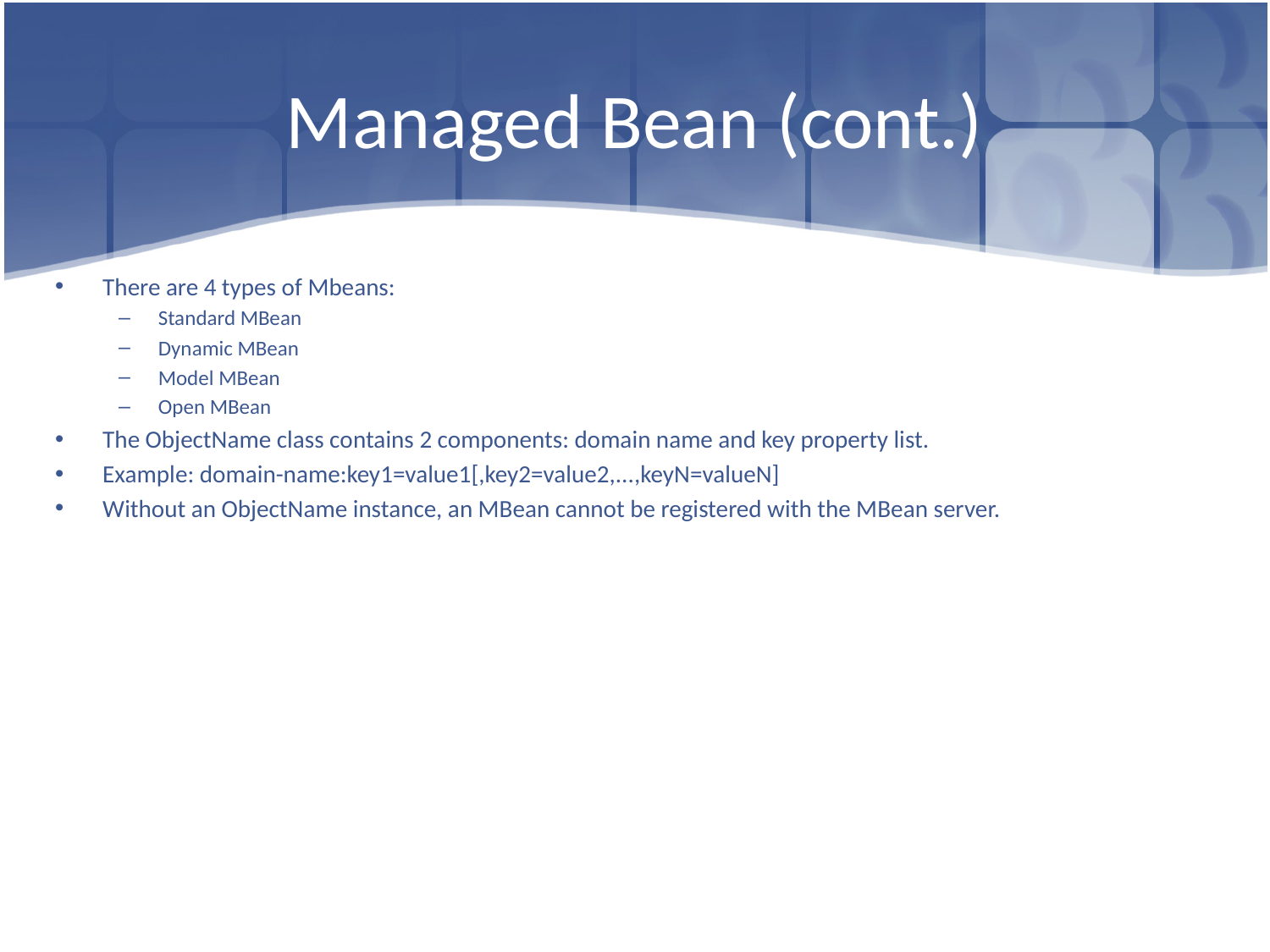

# Managed Bean (cont.)
There are 4 types of Mbeans:
Standard MBean
Dynamic MBean
Model MBean
Open MBean
The ObjectName class contains 2 components: domain name and key property list.
Example: domain-name:key1=value1[,key2=value2,...,keyN=valueN]
Without an ObjectName instance, an MBean cannot be registered with the MBean server.